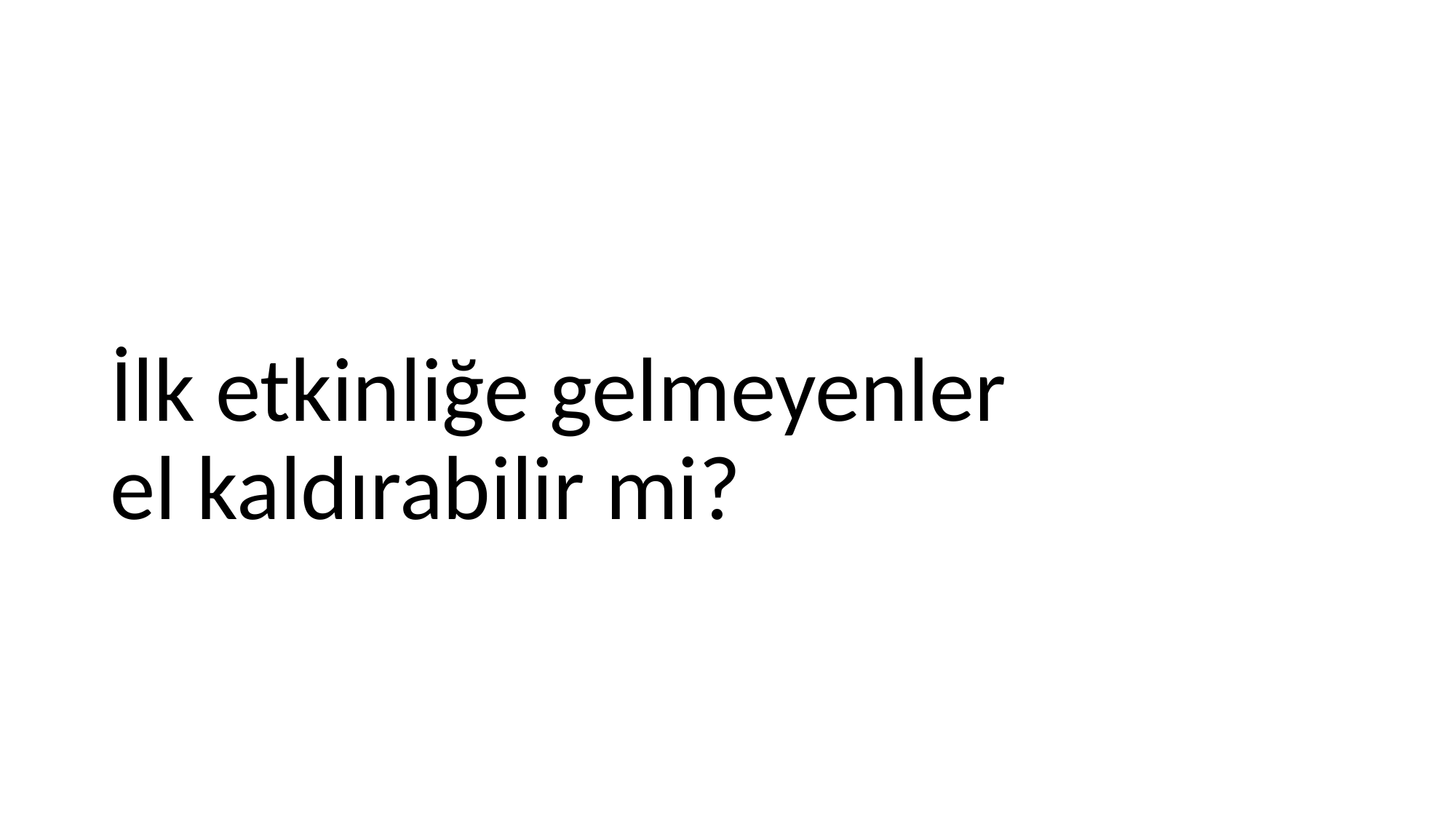

# İlk etkinliğe gelmeyenler el kaldırabilir mi?